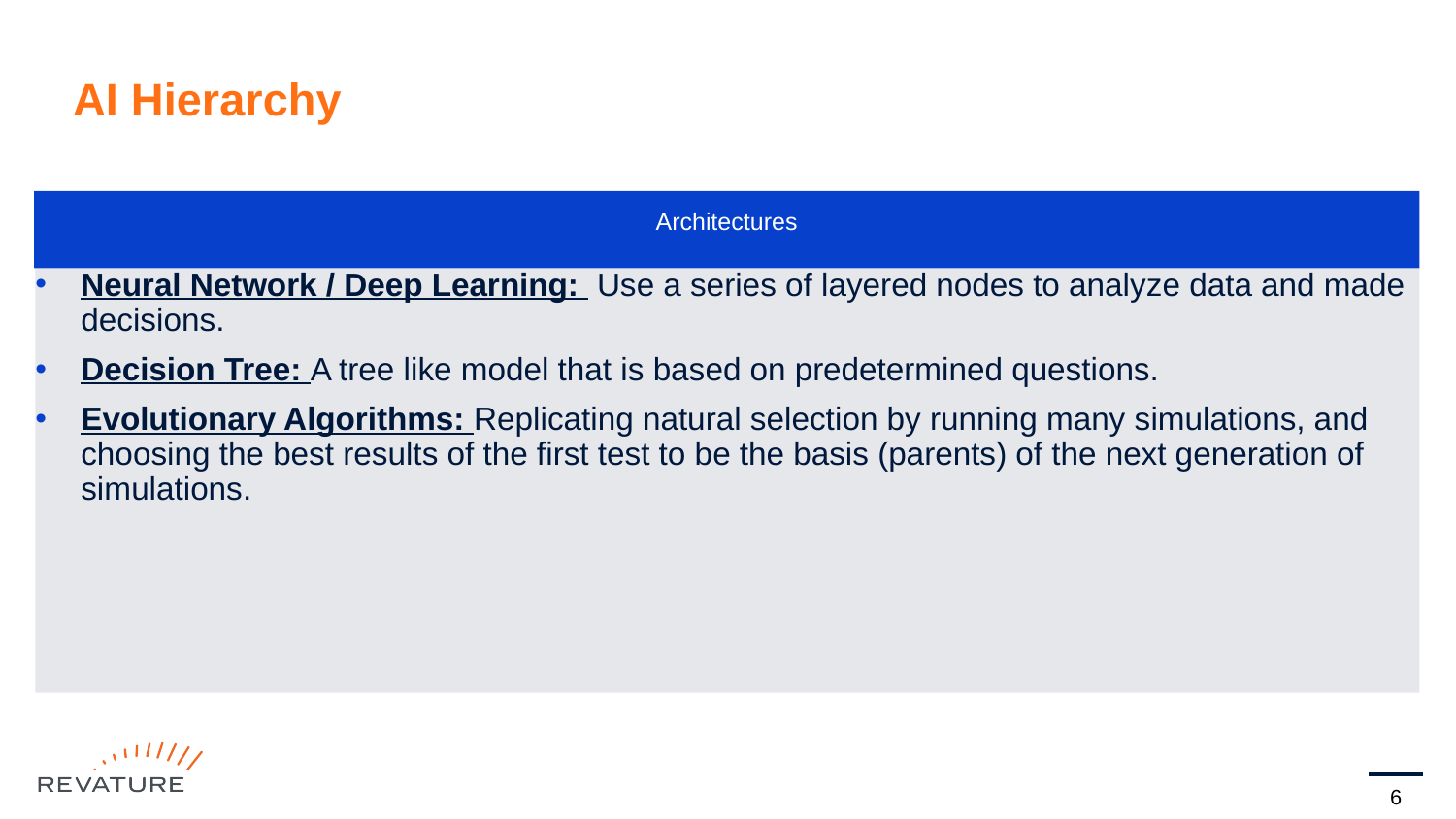

# AI Hierarchy
Architectures
Neural Network / Deep Learning:  Use a series of layered nodes to analyze data and made decisions.
Decision Tree: A tree like model that is based on predetermined questions.
Evolutionary Algorithms: Replicating natural selection by running many simulations, and choosing the best results of the first test to be the basis (parents) of the next generation of simulations.